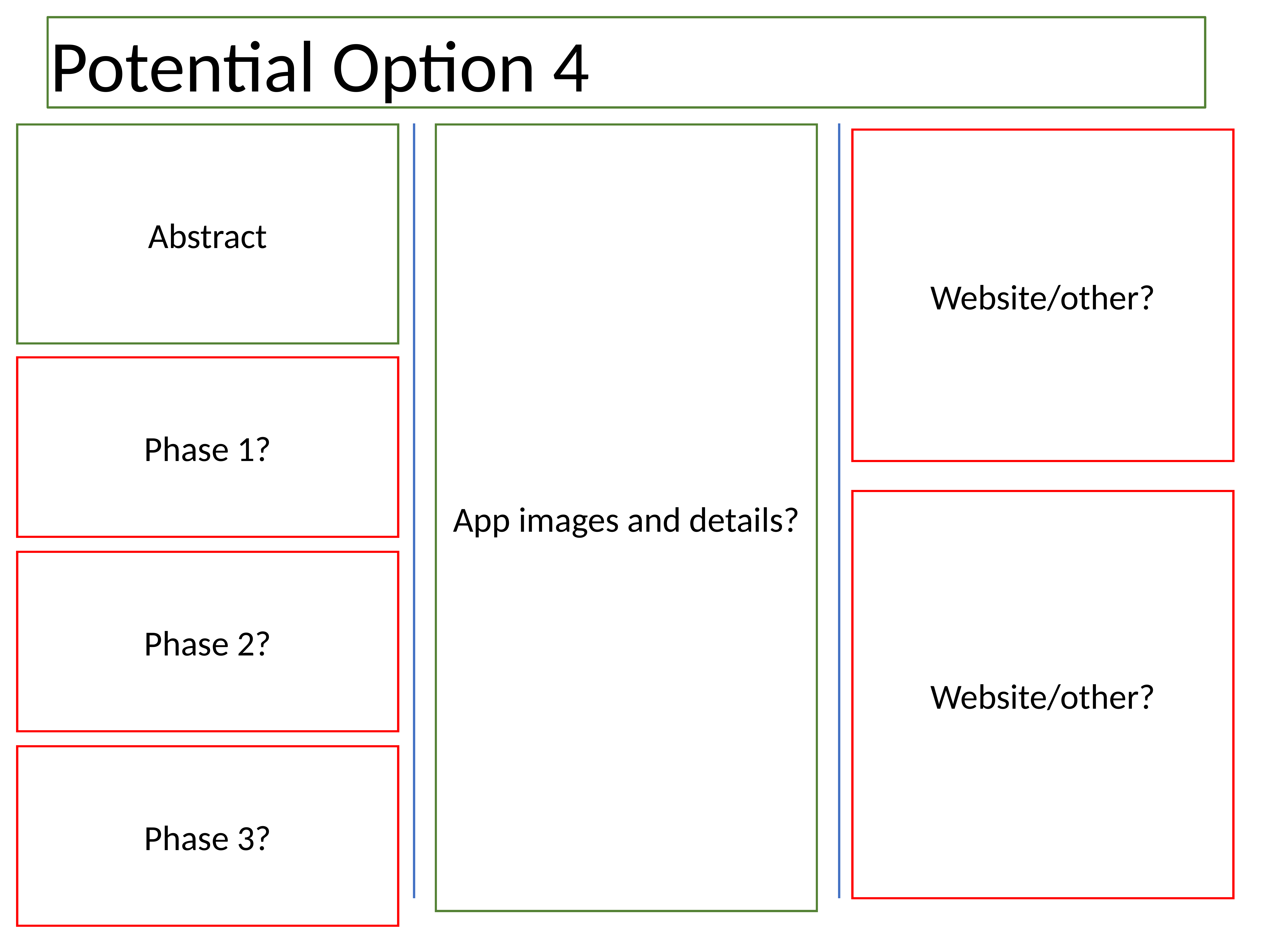

Potential Option 4
Abstract
App images and details?
Website/other?
Phase 1?
Website/other?
Phase 2?
Phase 3?